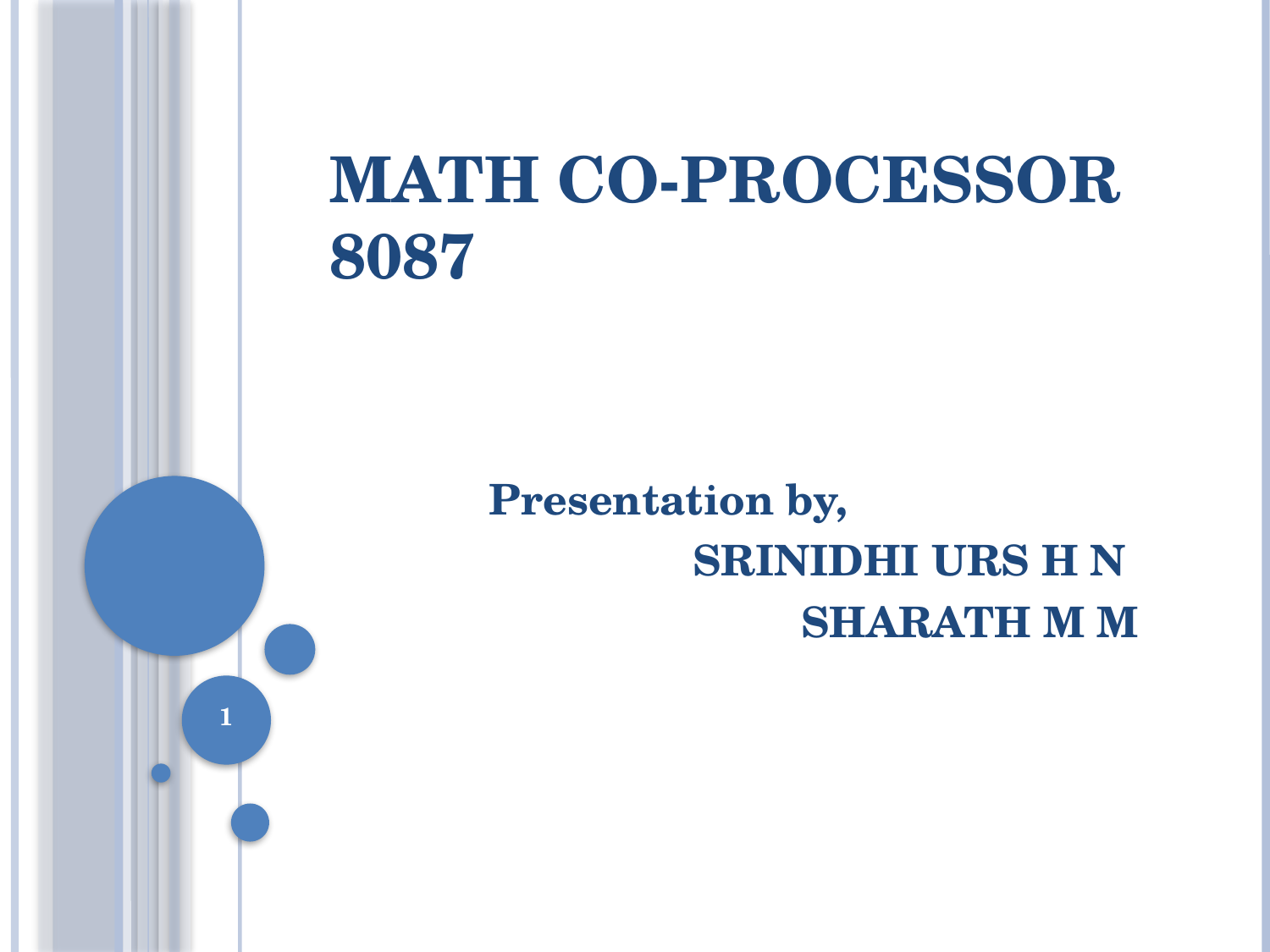

# Math Co-Processor 8087
Presentation by,
SRINIDHI URS H N
SHARATH M M

1